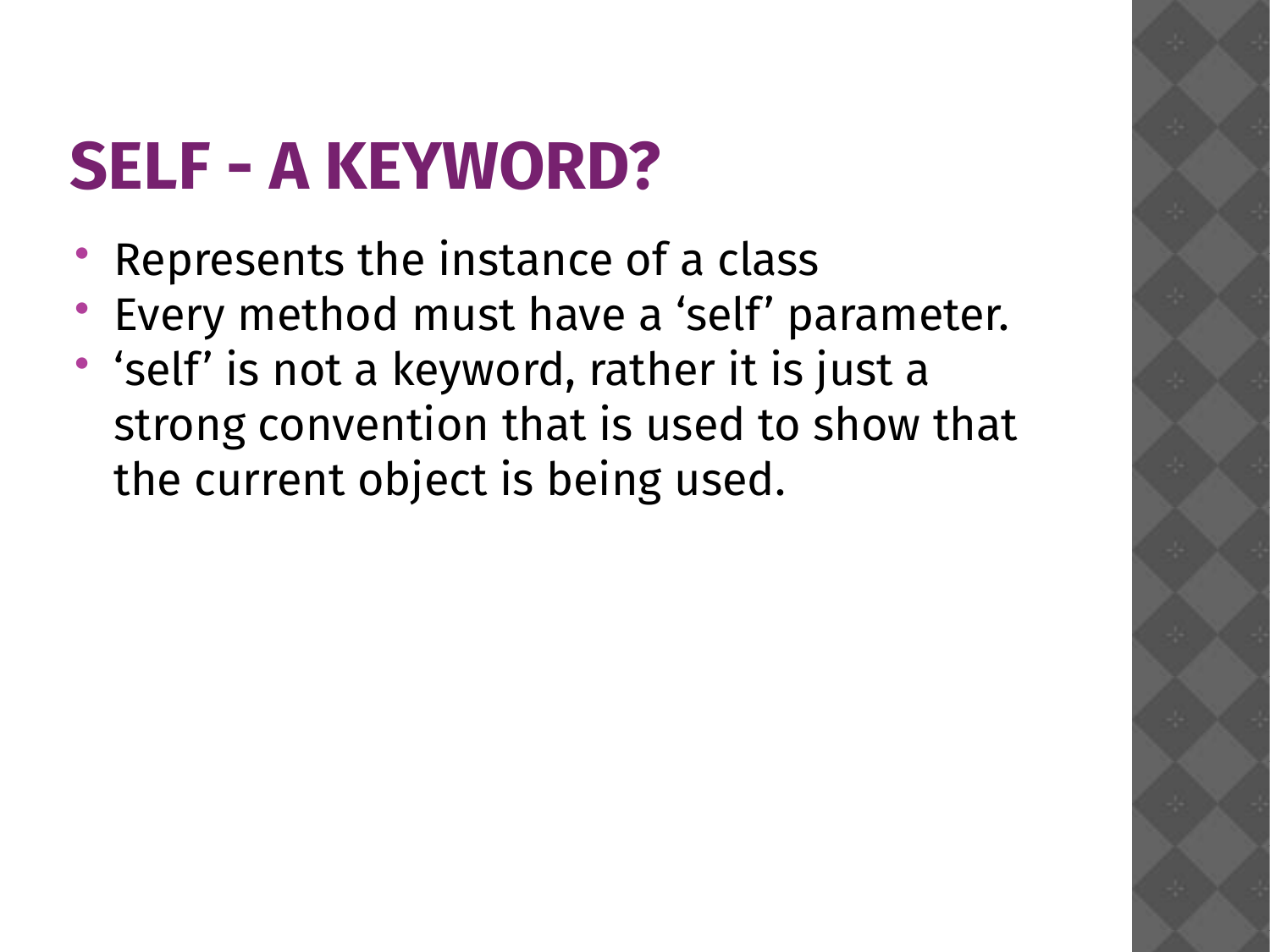

Self - a keyword?
Represents the instance of a class
Every method must have a ‘self’ parameter.
‘self’ is not a keyword, rather it is just a strong convention that is used to show that the current object is being used.